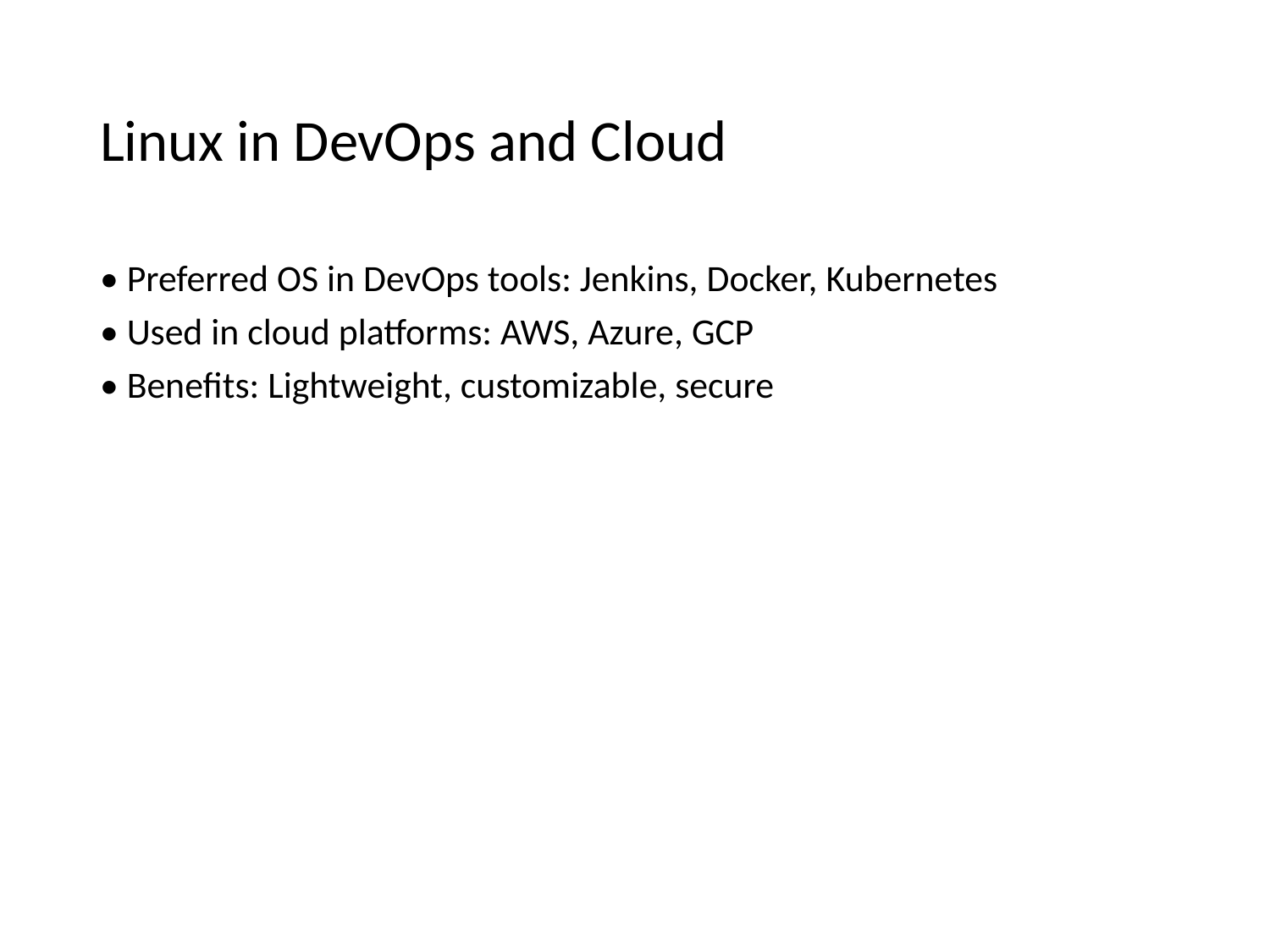

# Linux in DevOps and Cloud
• Preferred OS in DevOps tools: Jenkins, Docker, Kubernetes
• Used in cloud platforms: AWS, Azure, GCP
• Benefits: Lightweight, customizable, secure